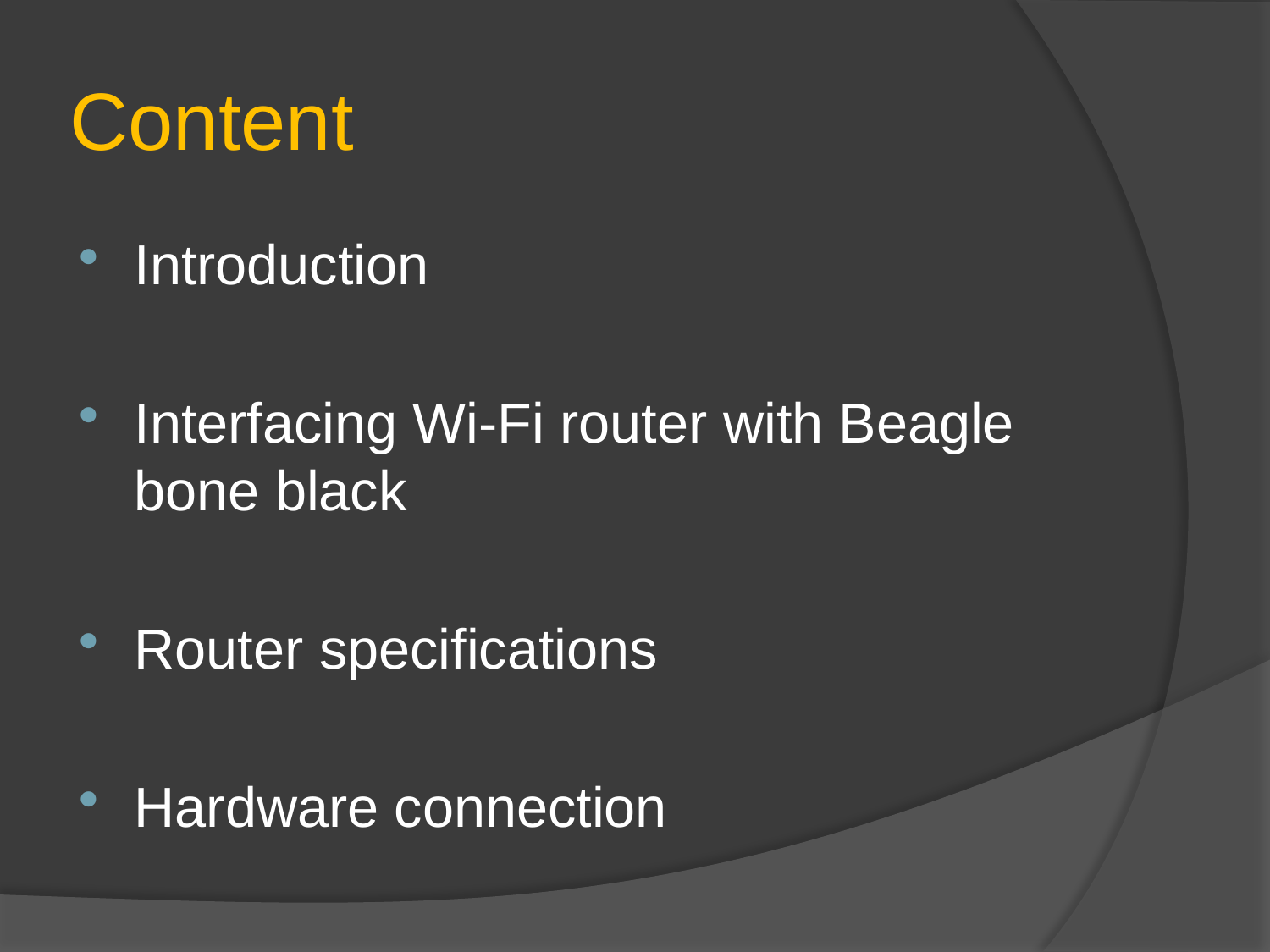

# Content
Introduction

Interfacing Wi-Fi router with Beagle bone black

Router specifications

Hardware connection